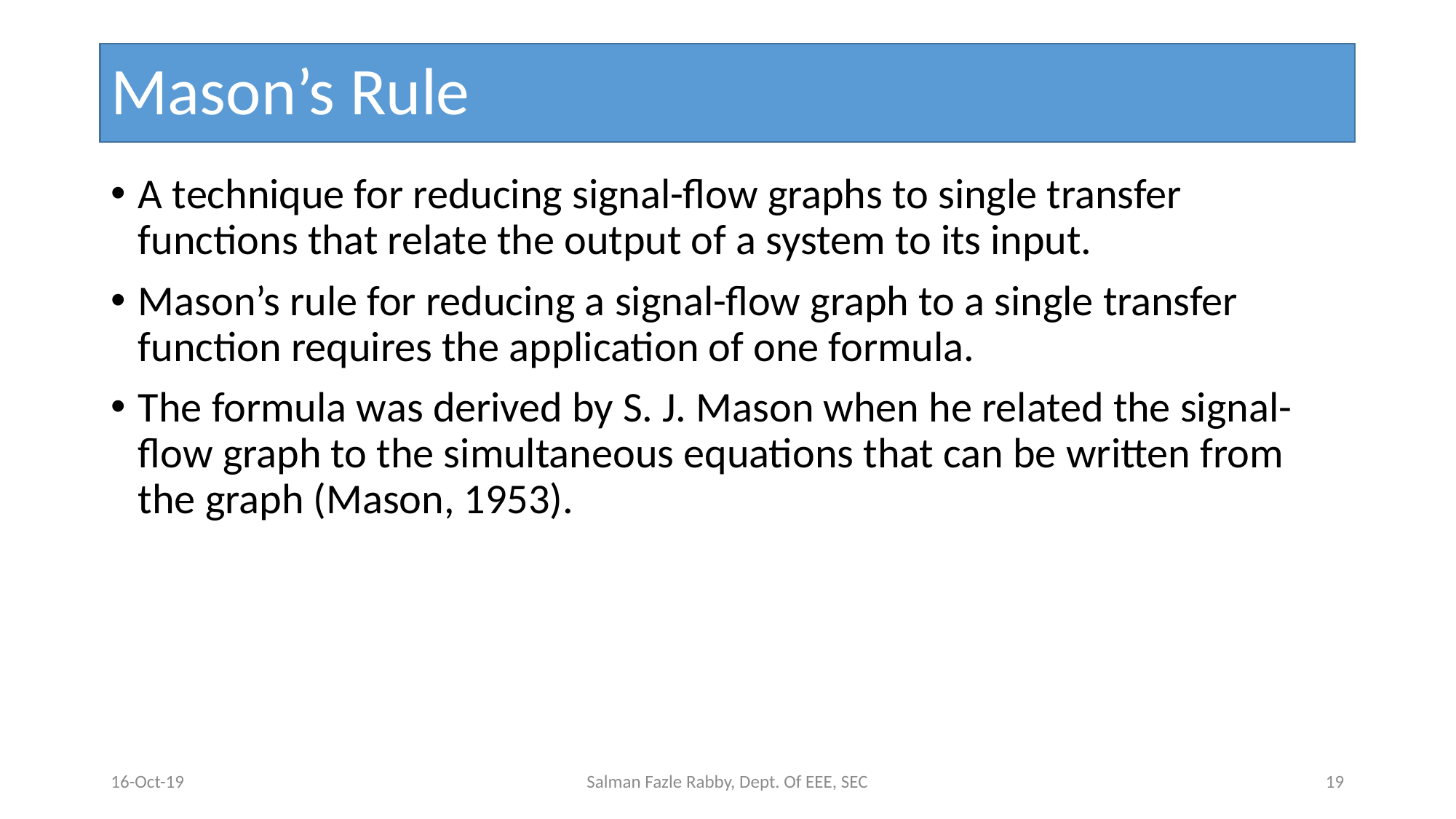

# Mason’s Rule
A technique for reducing signal-flow graphs to single transfer functions that relate the output of a system to its input.
Mason’s rule for reducing a signal-flow graph to a single transfer function requires the application of one formula.
The formula was derived by S. J. Mason when he related the signal-flow graph to the simultaneous equations that can be written from the graph (Mason, 1953).
16-Oct-19
Salman Fazle Rabby, Dept. Of EEE, SEC
19